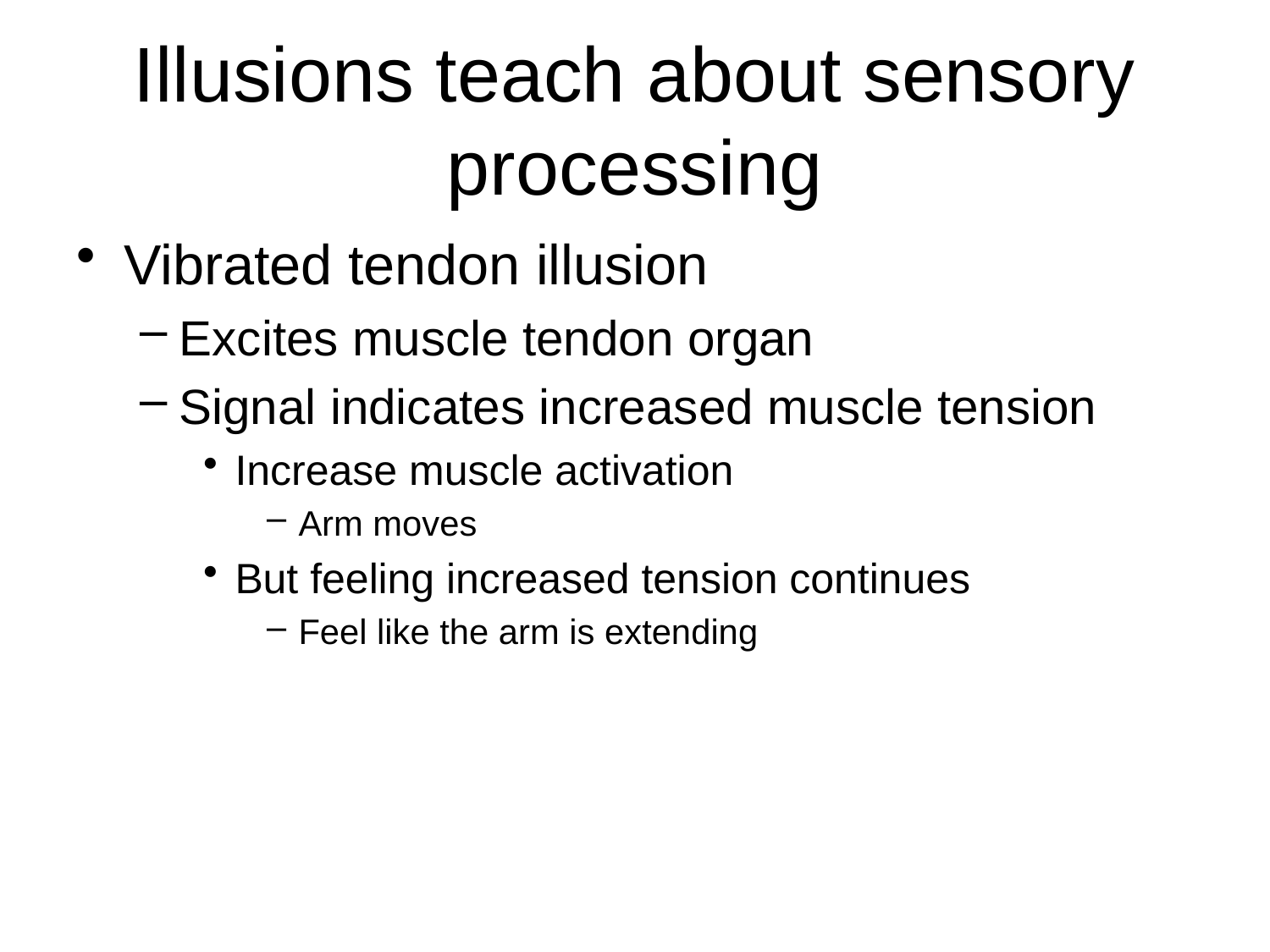

# Illusions teach about sensory processing
Vibrated tendon illusion
Excites muscle tendon organ
Signal indicates increased muscle tension
Increase muscle activation
Arm moves
But feeling increased tension continues
Feel like the arm is extending